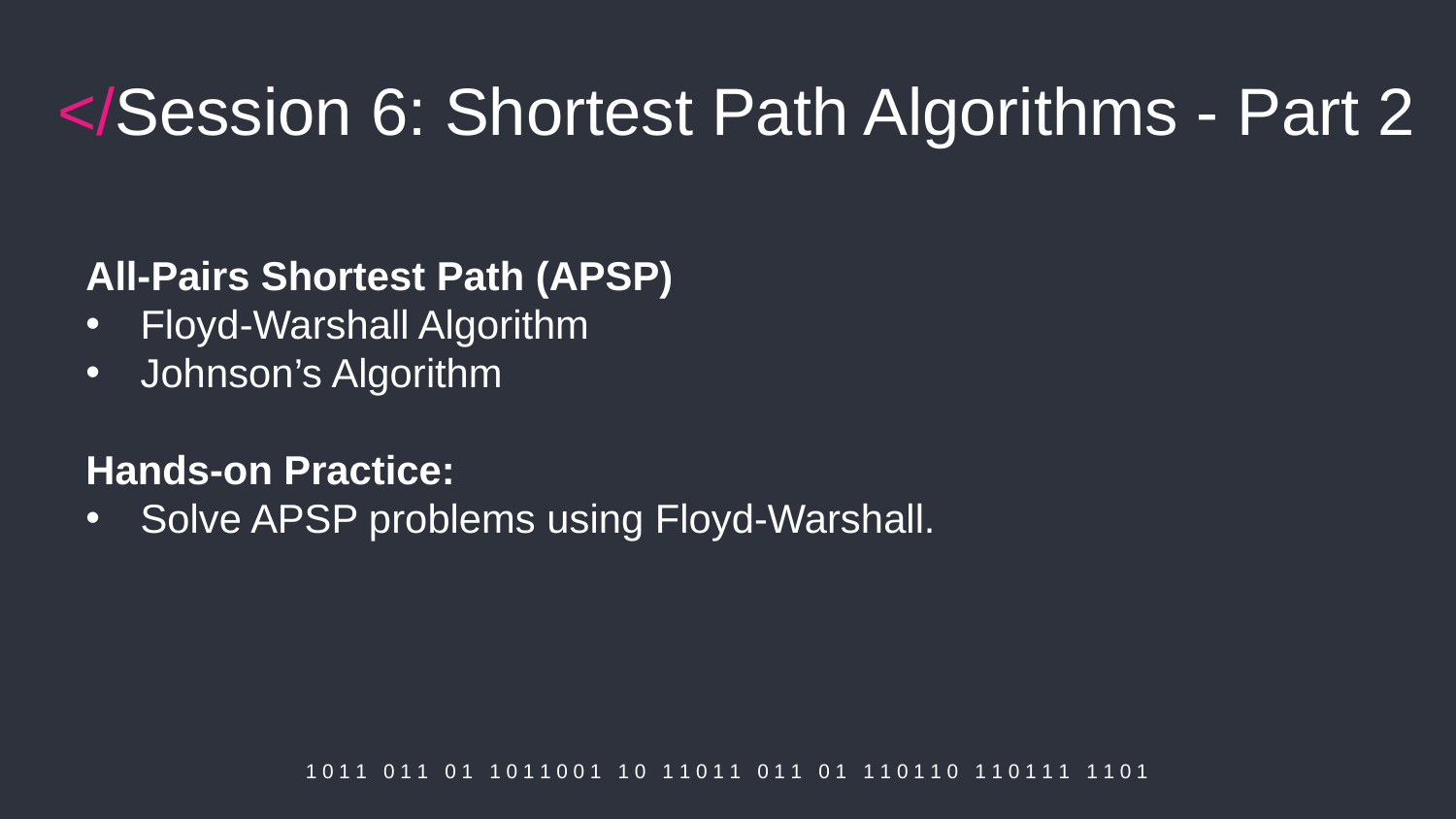

# </Session 6: Shortest Path Algorithms - Part 2
All-Pairs Shortest Path (APSP)
Floyd-Warshall Algorithm
Johnson’s Algorithm

Hands-on Practice:
Solve APSP problems using Floyd-Warshall.